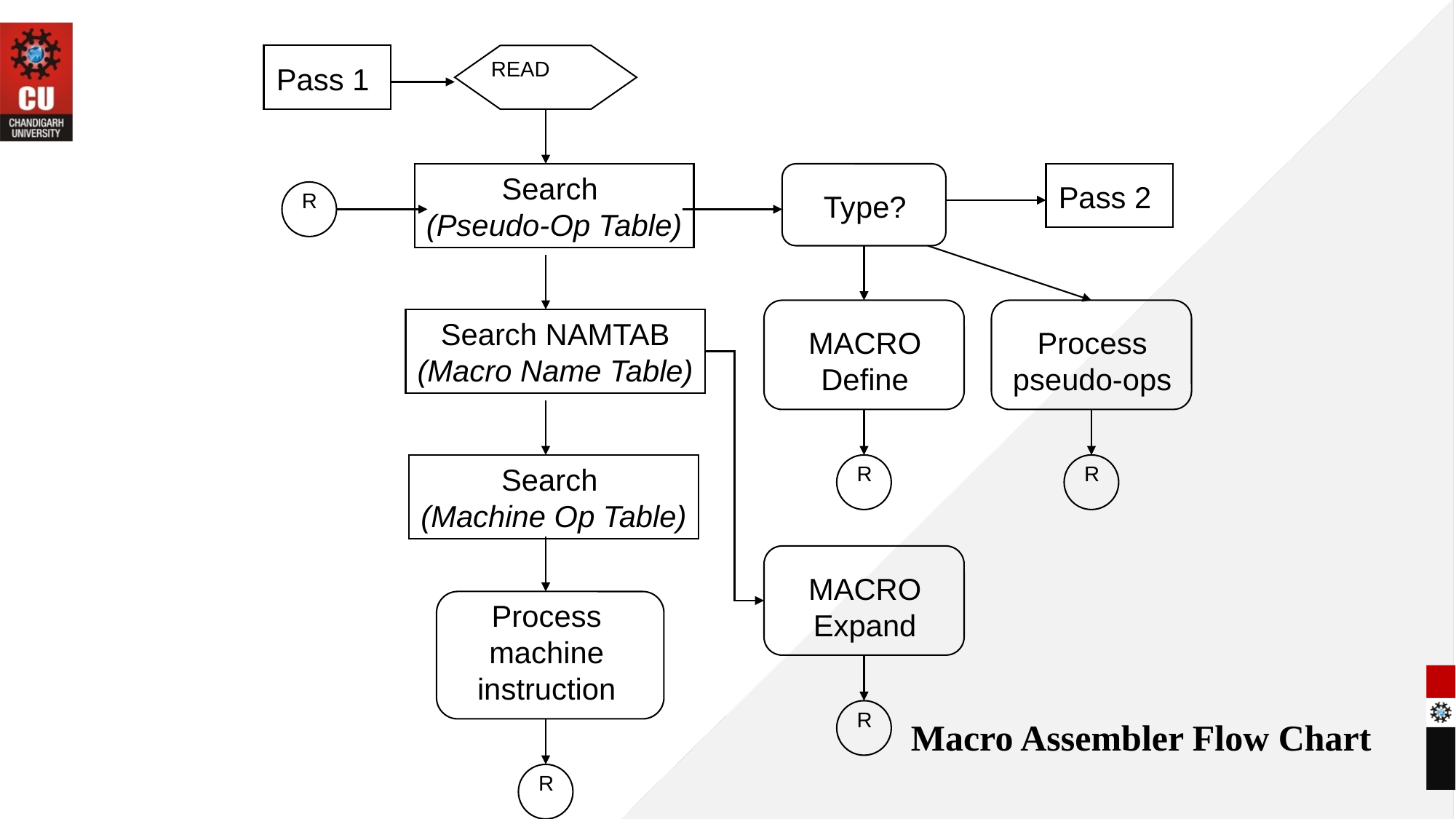

READ
Pass 1
Search
(Pseudo-Op Table)

Pass 2

R
Type?

Search NAMTAB
(Macro Name Table)
MACRO
Define
Process
pseudo-ops
Search
(Machine Op Table)

R

R

MACRO
Expand

Process machine instruction

R
Macro Assembler Flow Chart

R